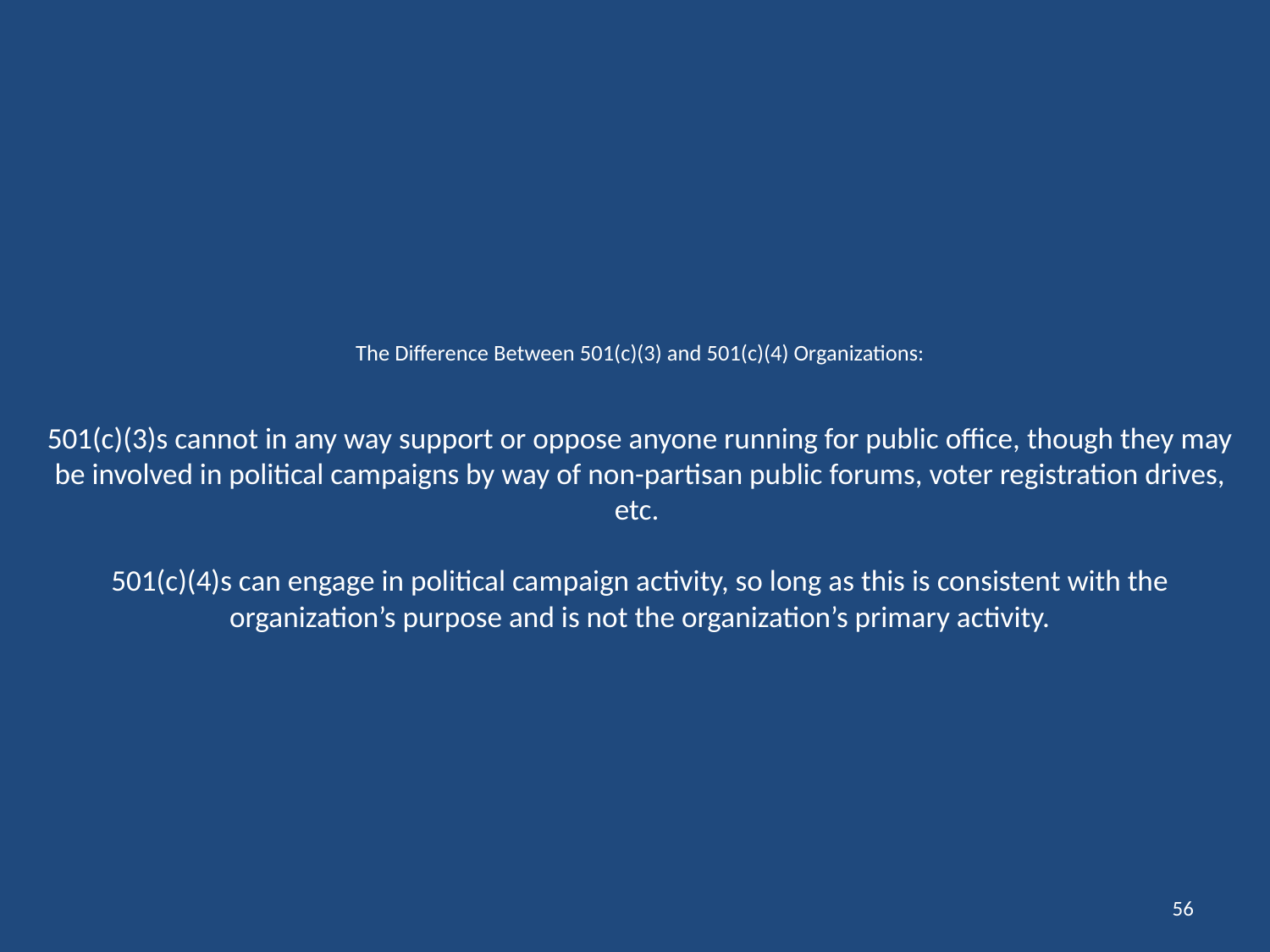

# The Difference Between 501(c)(3) and 501(c)(4) Organizations: 501(c)(3)s cannot in any way support or oppose anyone running for public office, though they may be involved in political campaigns by way of non-partisan public forums, voter registration drives, etc. 501(c)(4)s can engage in political campaign activity, so long as this is consistent with the organization’s purpose and is not the organization’s primary activity.
56